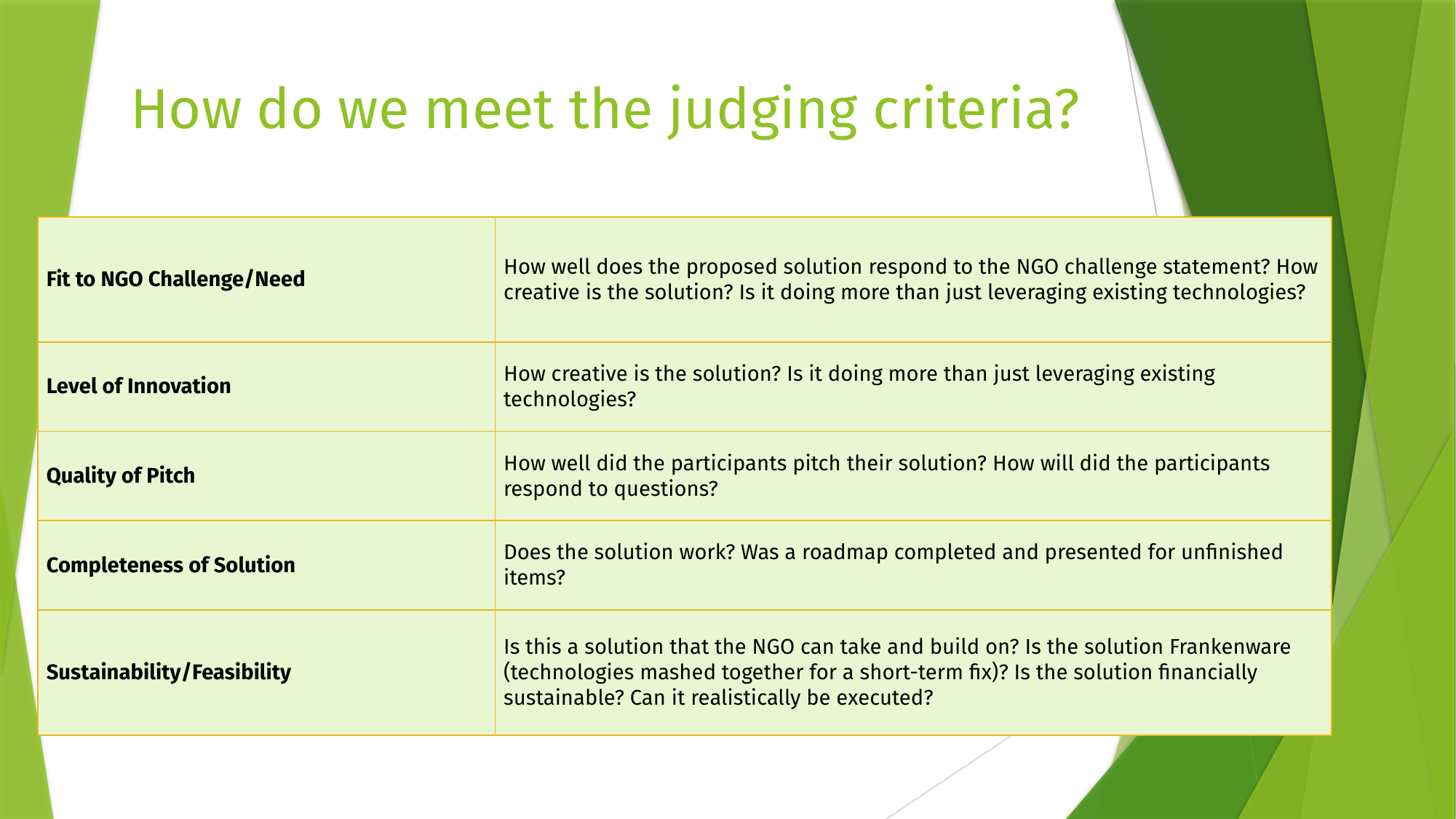

# How do we meet the judging criteria?
| Fit to NGO Challenge/Need | How well does the proposed solution respond to the NGO challenge statement? How creative is the solution? Is it doing more than just leveraging existing technologies? |
| --- | --- |
| Level of Innovation | How creative is the solution? Is it doing more than just leveraging existing technologies? |
| Quality of Pitch | How well did the participants pitch their solution? How will did the participants respond to questions? |
| Completeness of Solution | Does the solution work? Was a roadmap completed and presented for unfinished items? |
| Sustainability/Feasibility | Is this a solution that the NGO can take and build on? Is the solution Frankenware (technologies mashed together for a short-term fix)? Is the solution financially sustainable? Can it realistically be executed? |